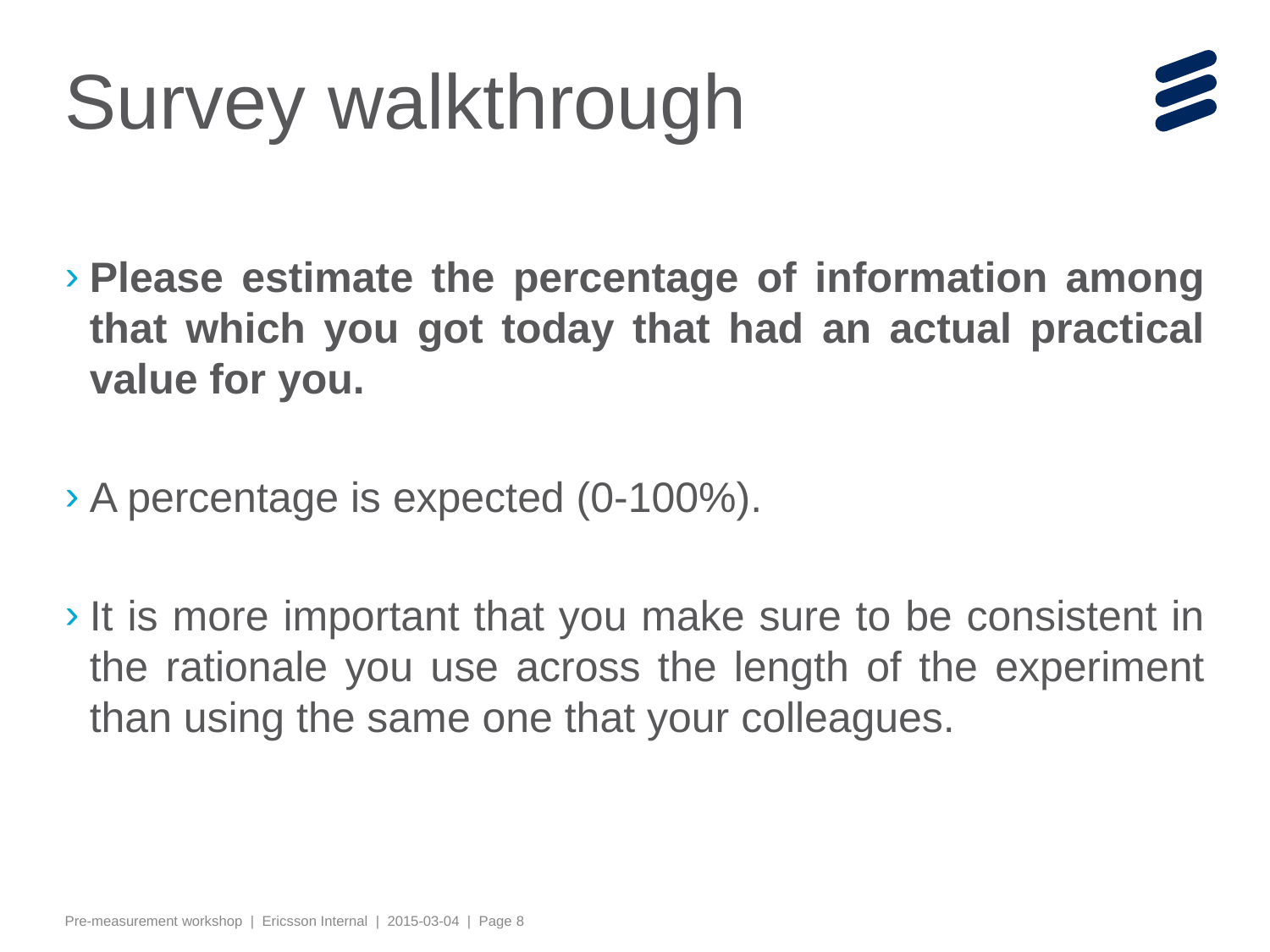

# Survey walkthrough
Please estimate the percentage of information among that which you got today that had an actual practical value for you.

A percentage is expected (0-100%).

It is more important that you make sure to be consistent in the rationale you use across the length of the experiment than using the same one that your colleagues.